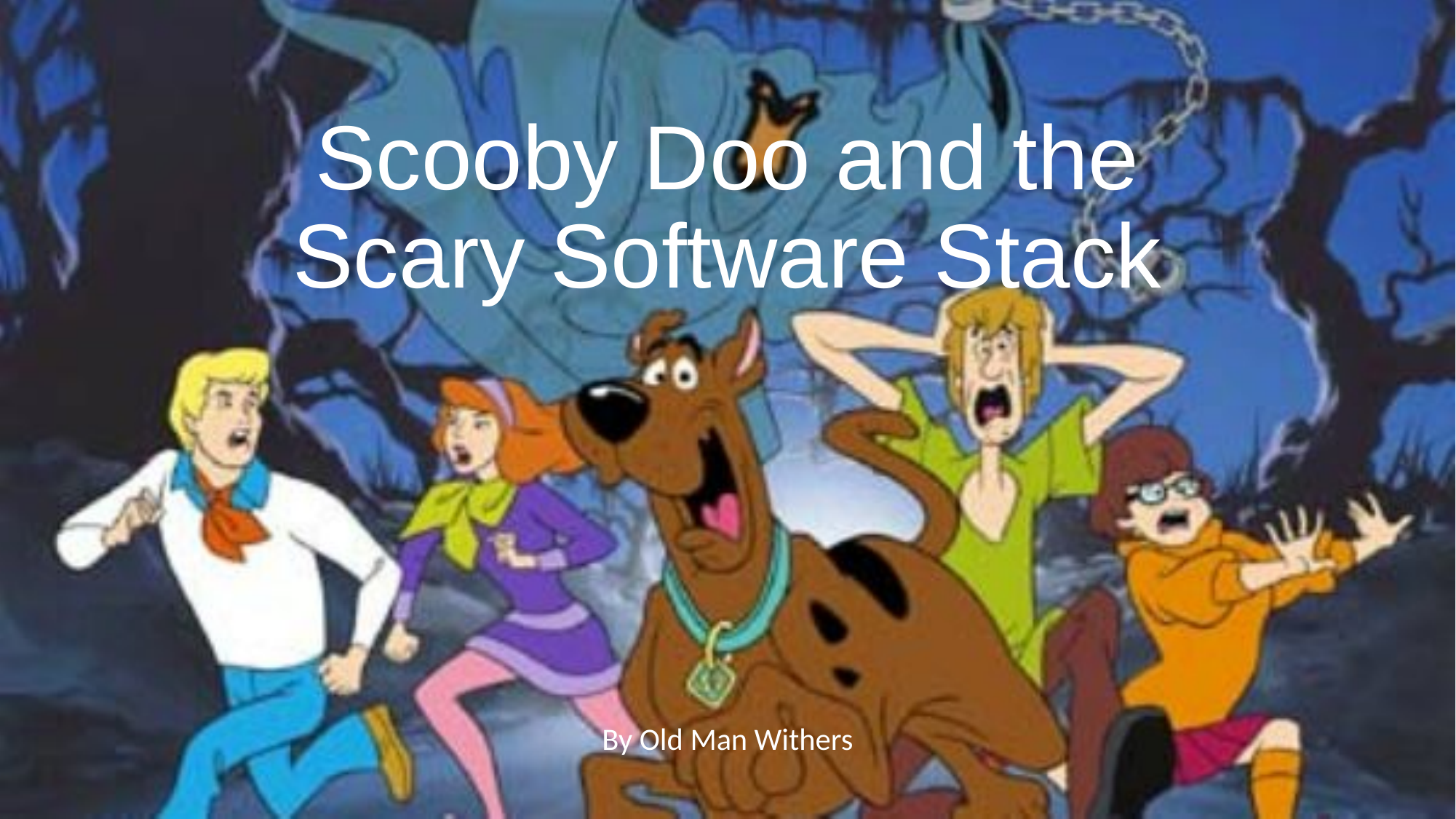

# Scooby Doo and the Scary Software Stack

By Old Man Withers